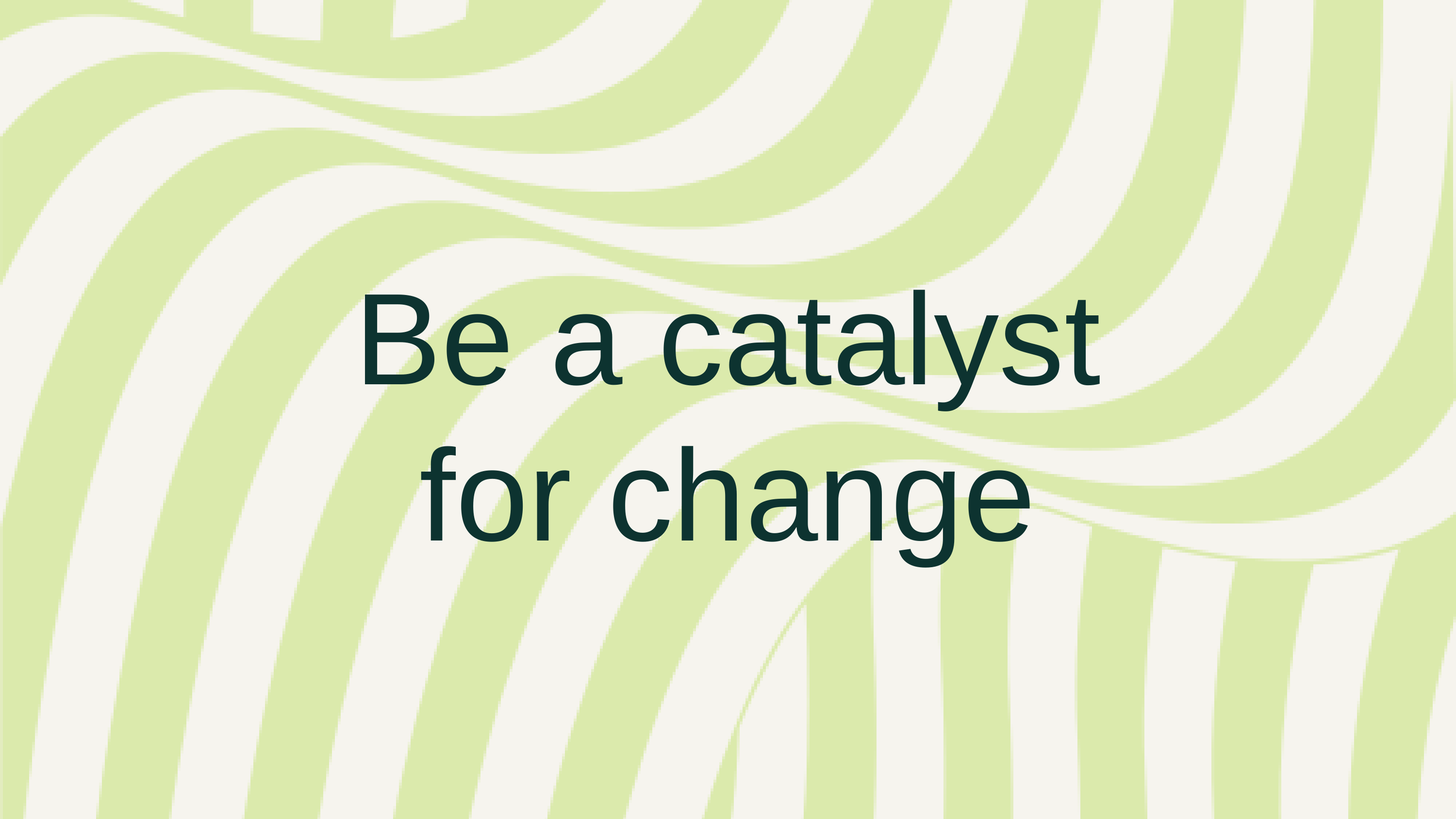

Be a catalyst for change
Mot-clé: .NET, WPF, MVVM